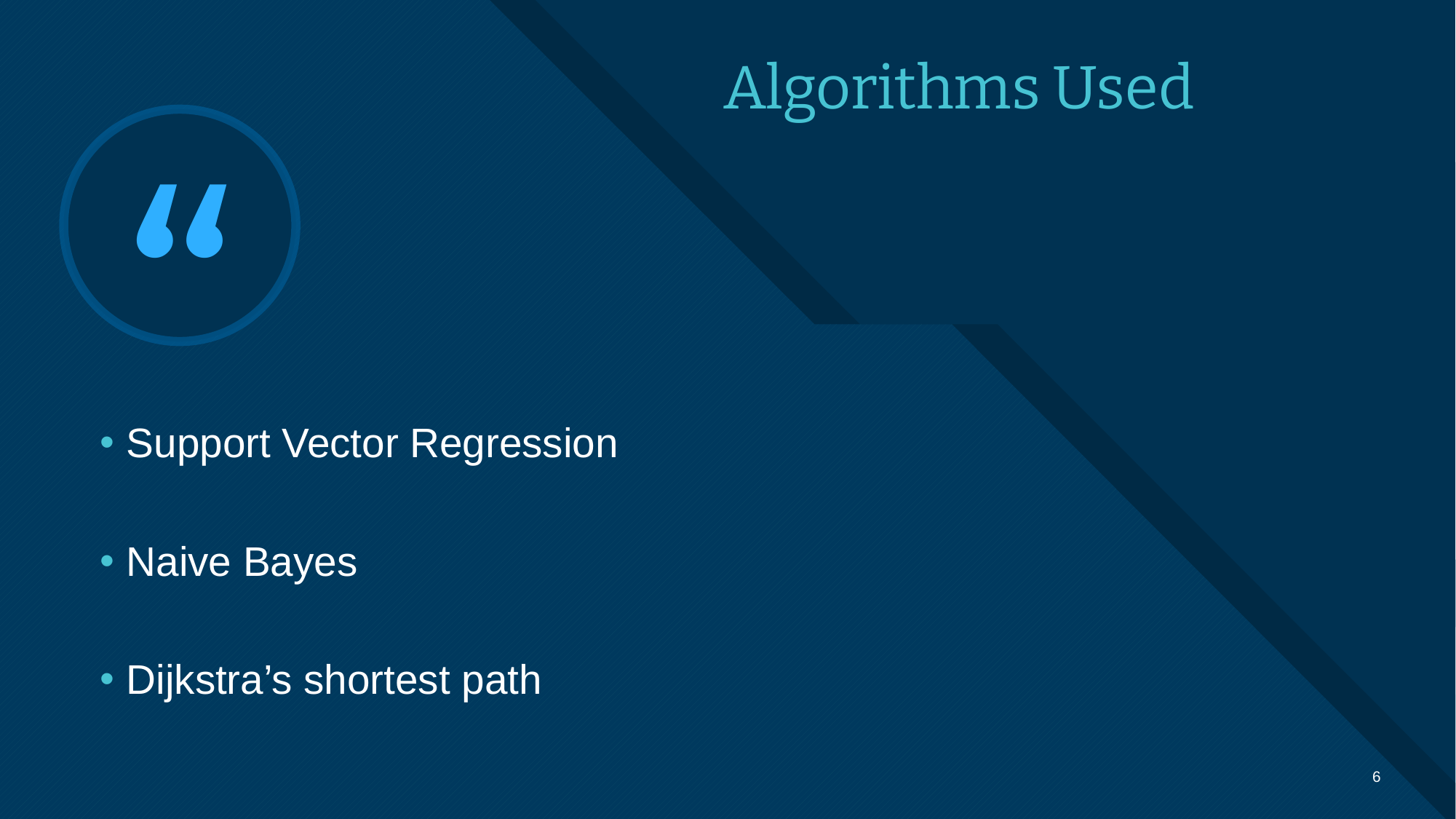

# Algorithms Used
Support Vector Regression

Naive Bayes

Dijkstra’s shortest path
6